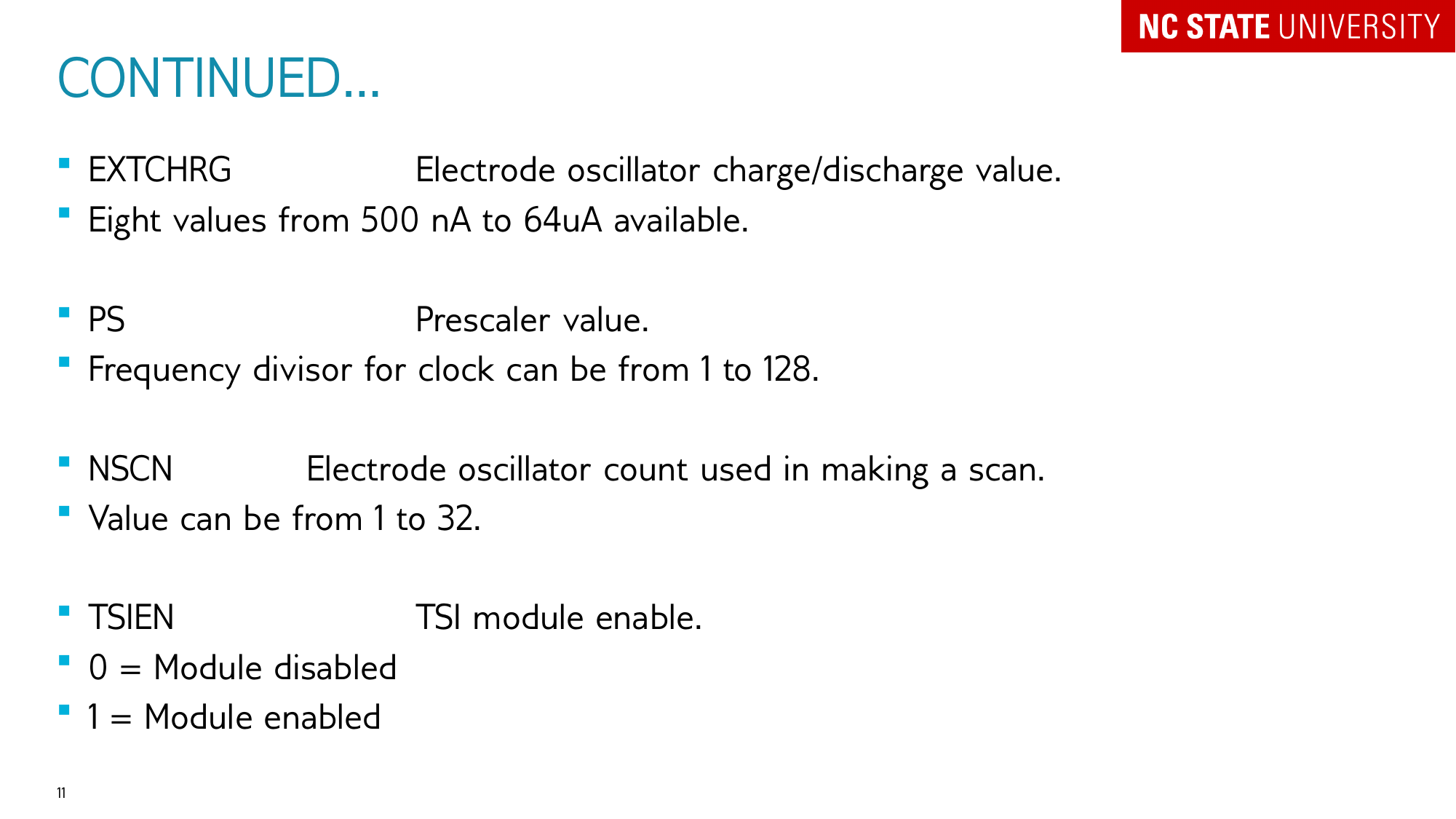

# CONTINUED…

EXTCHRG		Electrode oscillator charge/discharge value.
Eight values from 500 nA to 64uA available.

PS			Prescaler value.
Frequency divisor for clock can be from 1 to 128.

NSCN		Electrode oscillator count used in making a scan.
Value can be from 1 to 32.

TSIEN			TSI module enable.
0 = Module disabled
1 = Module enabled